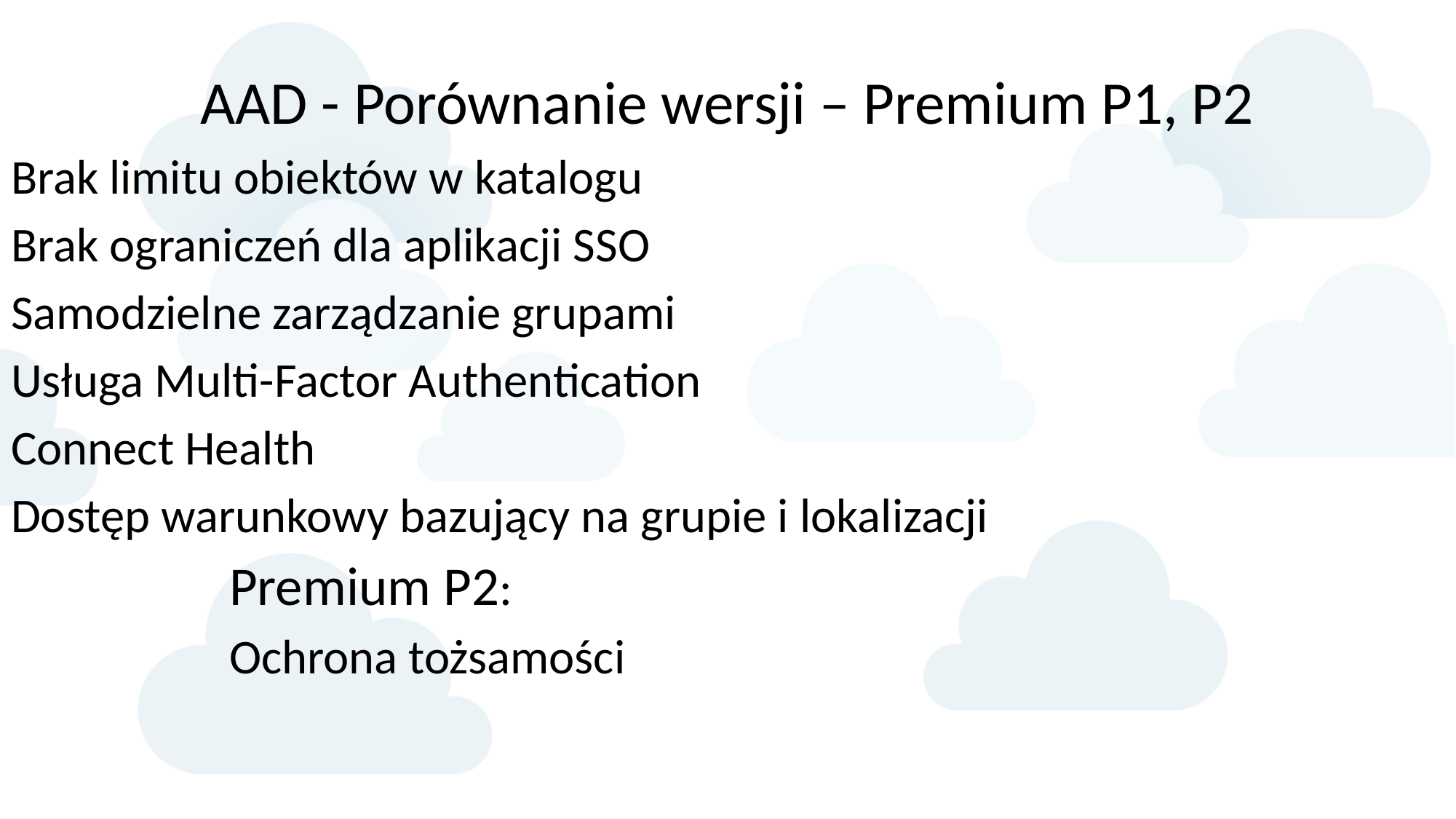

AAD - Porównanie wersji – Premium P1, P2
Brak limitu obiektów w katalogu
Brak ograniczeń dla aplikacji SSO
Samodzielne zarządzanie grupami
Usługa Multi-Factor Authentication
Connect Health
Dostęp warunkowy bazujący na grupie i lokalizacji
		Premium P2:
		Ochrona tożsamości